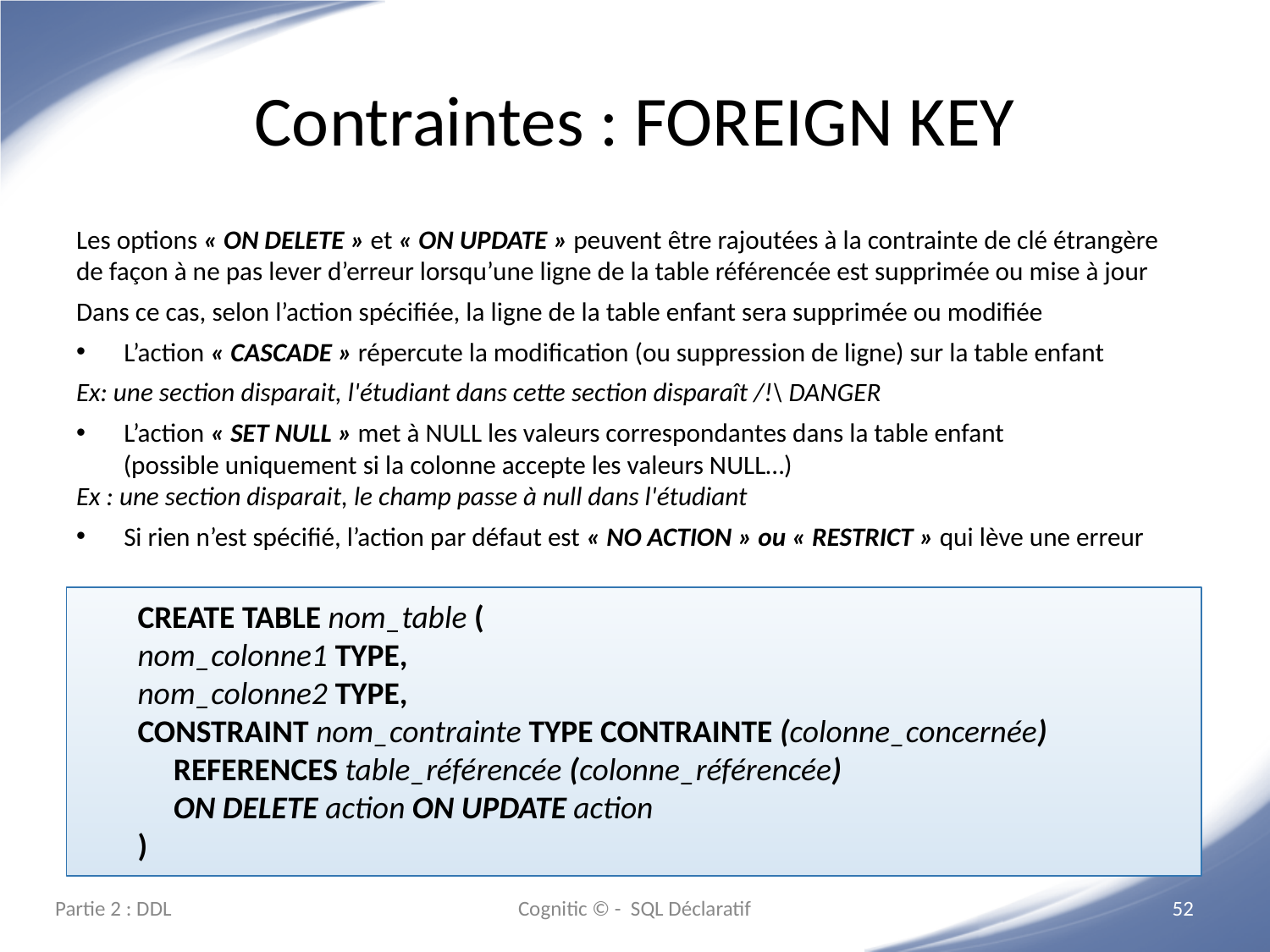

# Contraintes : FOREIGN KEY
Les options « ON DELETE » et « ON UPDATE » peuvent être rajoutées à la contrainte de clé étrangère
de façon à ne pas lever d’erreur lorsqu’une ligne de la table référencée est supprimée ou mise à jour
Dans ce cas, selon l’action spécifiée, la ligne de la table enfant sera supprimée ou modifiée
L’action « CASCADE » répercute la modification (ou suppression de ligne) sur la table enfant
Ex: une section disparait, l'étudiant dans cette section disparaît /!\ DANGER
L’action « SET NULL » met à NULL les valeurs correspondantes dans la table enfant
        (possible uniquement si la colonne accepte les valeurs NULL…)
Ex : une section disparait, le champ passe à null dans l'étudiant
Si rien n’est spécifié, l’action par défaut est « NO ACTION » ou « RESTRICT » qui lève une erreur

CREATE TABLE nom_table (
nom_colonne1 TYPE,
nom_colonne2 TYPE,
CONSTRAINT nom_contrainte TYPE CONTRAINTE (colonne_concernée)
     REFERENCES table_référencée (colonne_référencée)
     ON DELETE action ON UPDATE action
)
Partie 2 : DDL
Cognitic © -  SQL Déclaratif
52